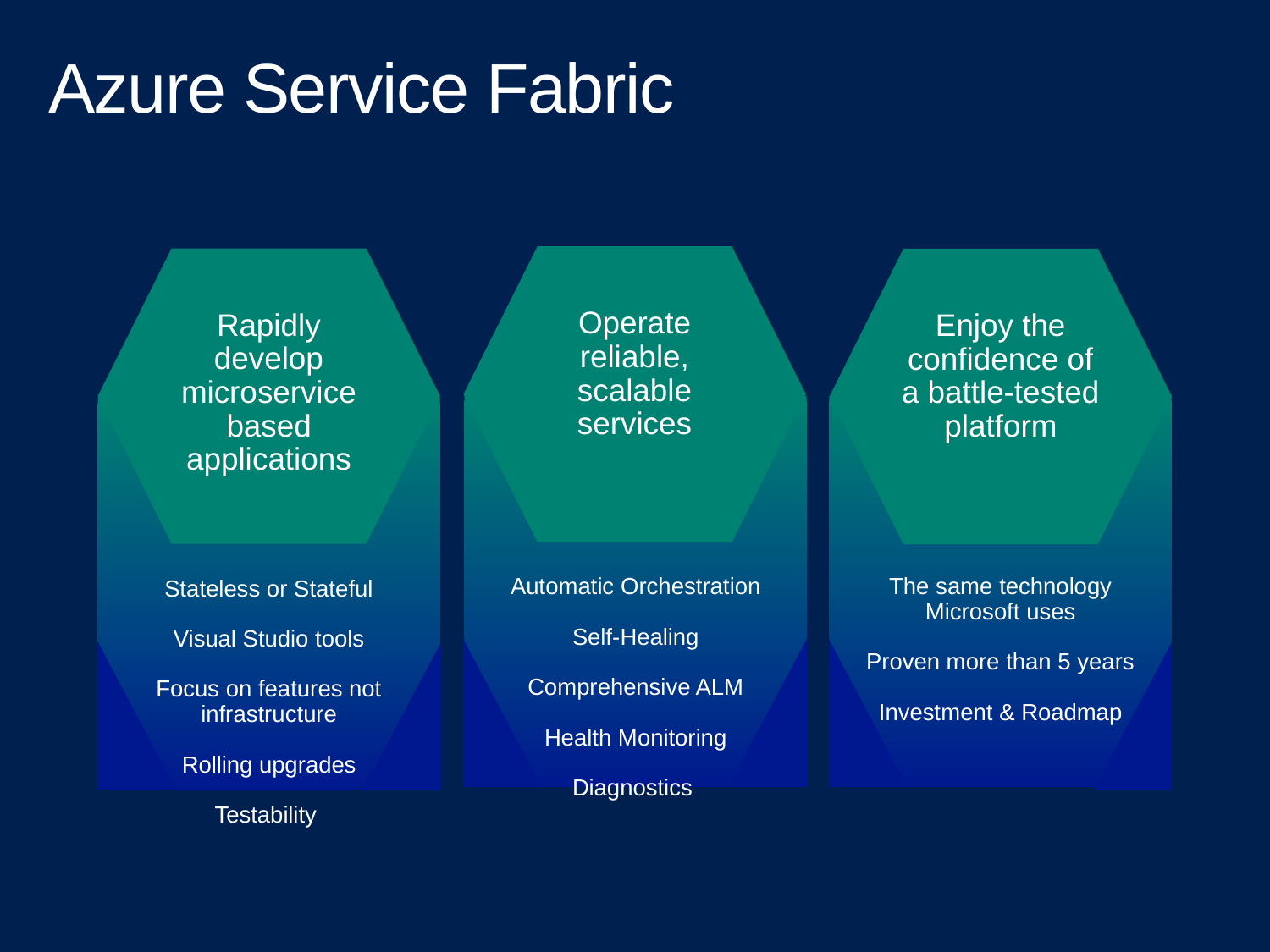

# Azure Service Fabric
Operate reliable, scalable services
Rapidly develop microservice based applications
Enjoy the confidence of a battle-tested platform

Automatic Orchestration

Self-Healing

Comprehensive ALM

Health Monitoring

Diagnostics

The same technology Microsoft uses

Proven more than 5 years

Investment & Roadmap

Stateless or Stateful

Visual Studio tools

Focus on features not infrastructure

Rolling upgrades

Testability